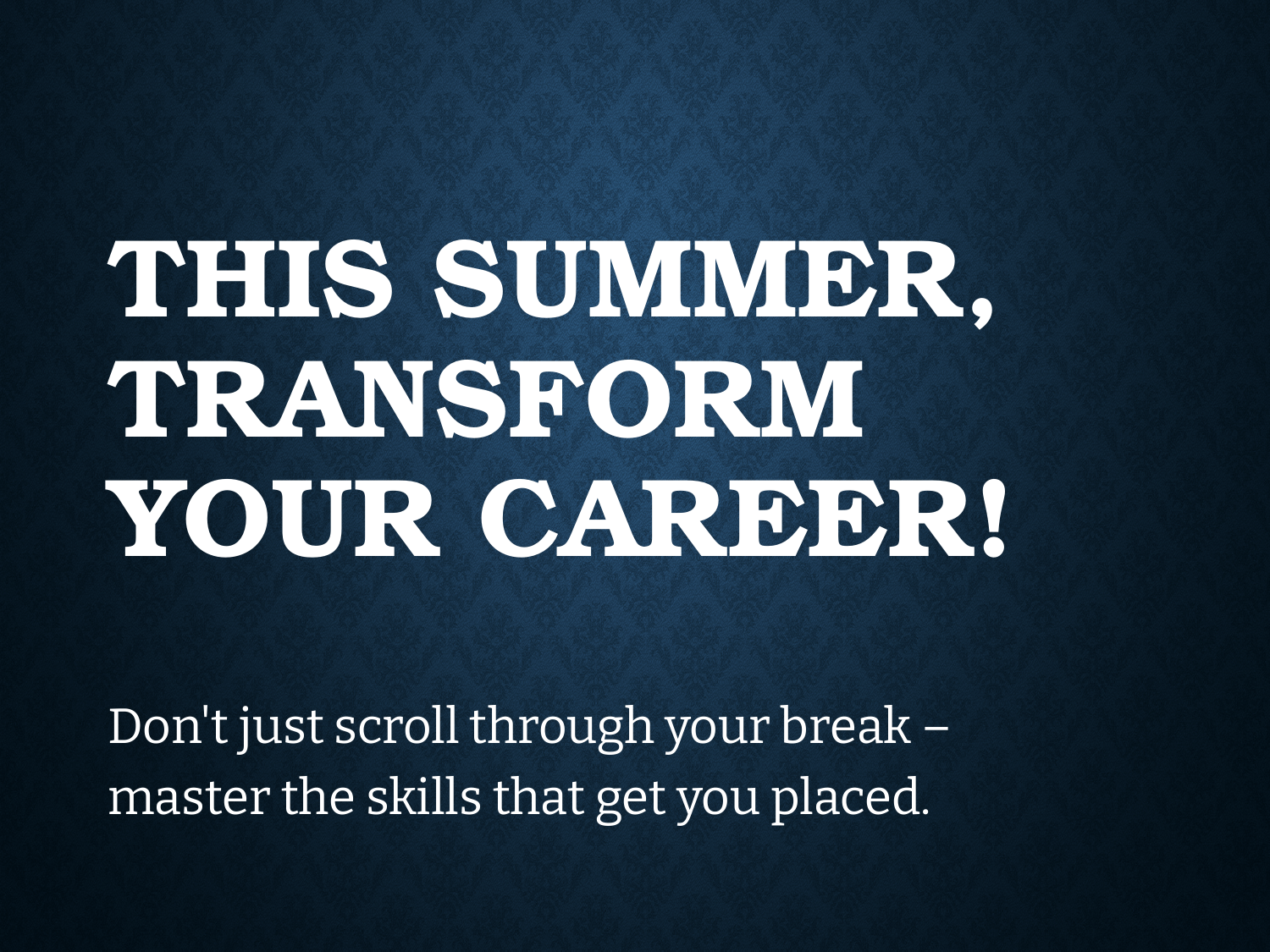

# This Summer, Transform Your Career!
Don't just scroll through your break – master the skills that get you placed.